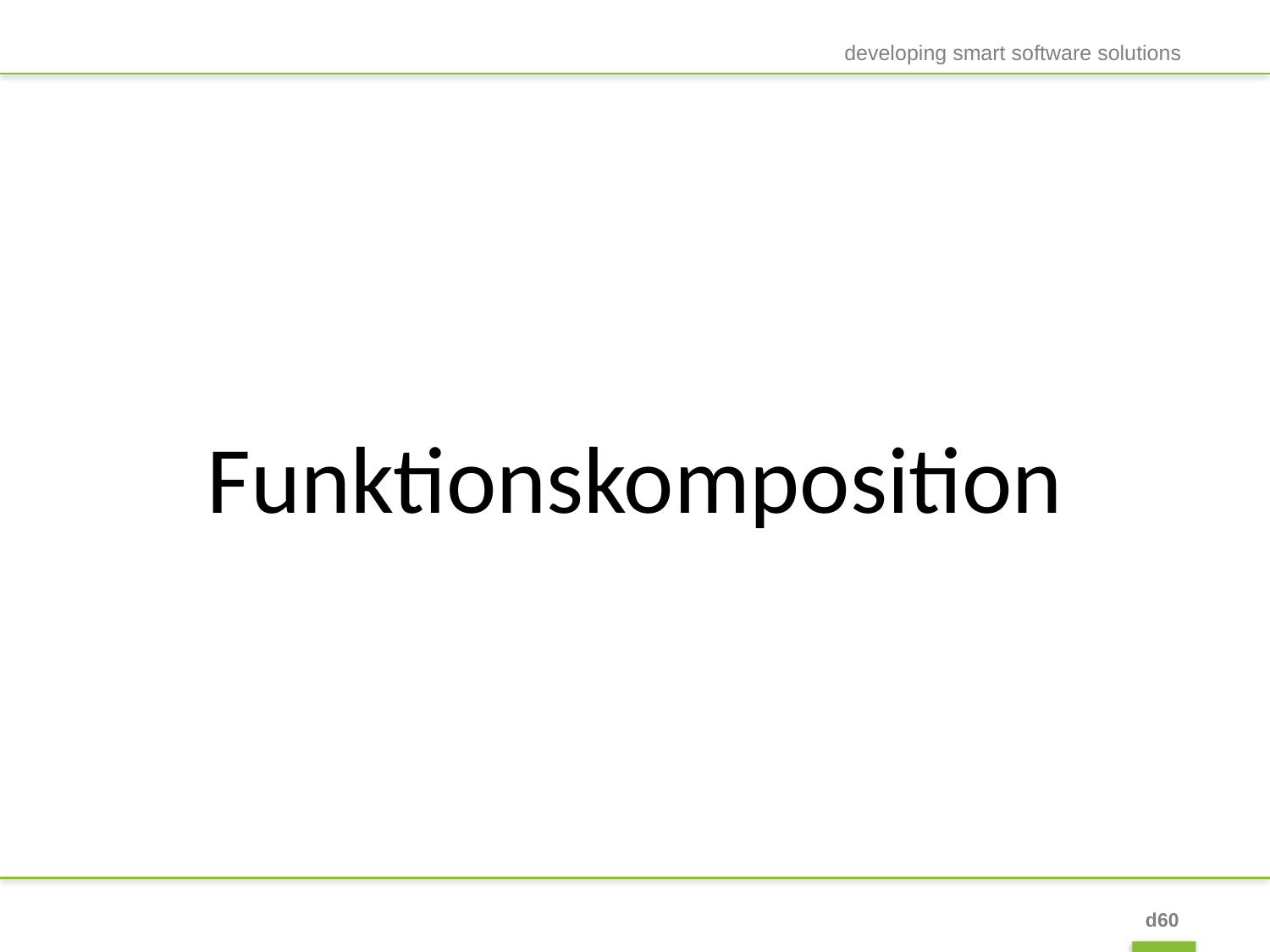

developing smart software solutions
#

Funktionskomposition
d60